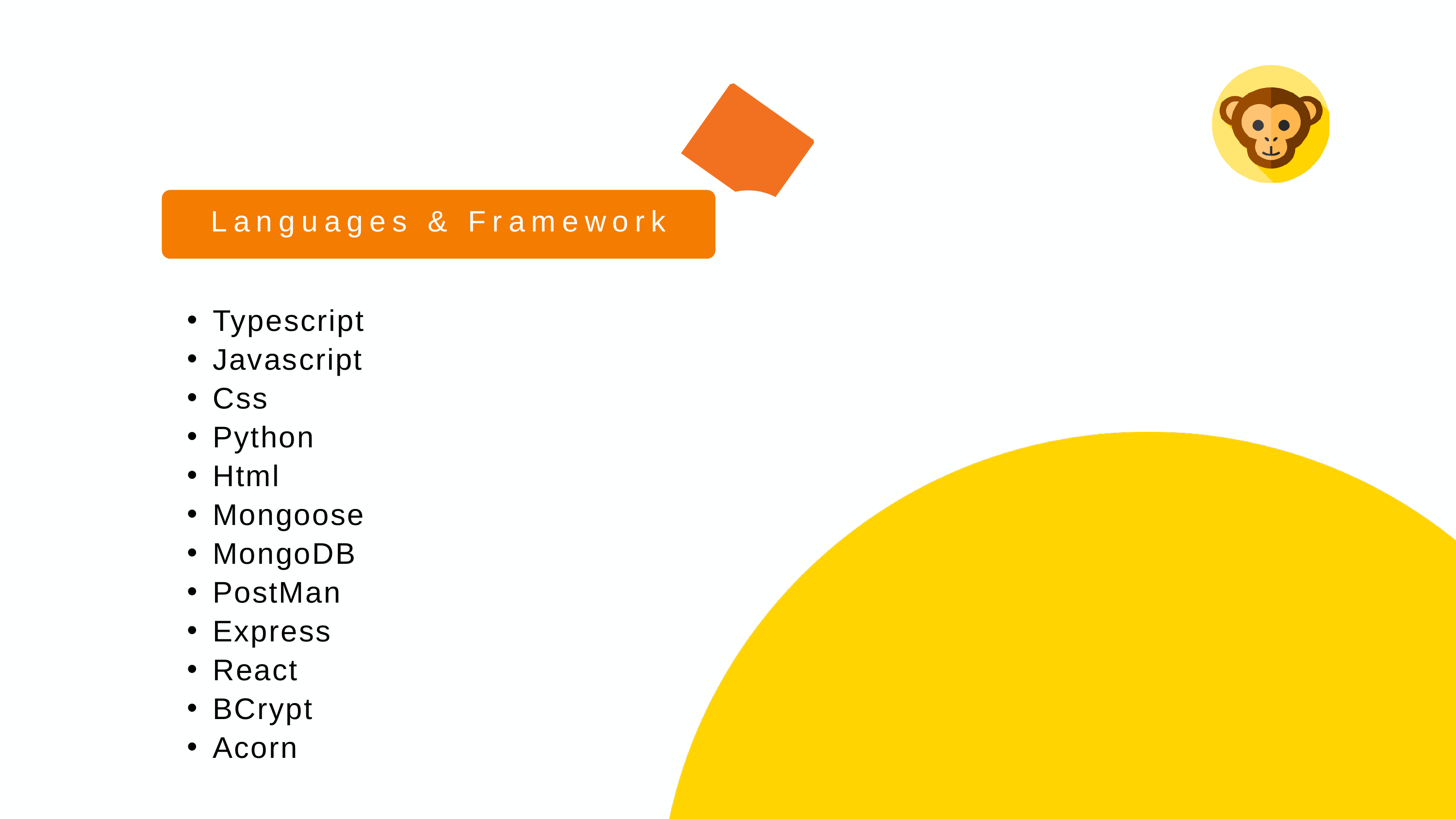

Languages & Framework
Typescript
Javascript
Css
Python
Html
Mongoose
MongoDB
PostMan
Express
React
BCrypt
Acorn